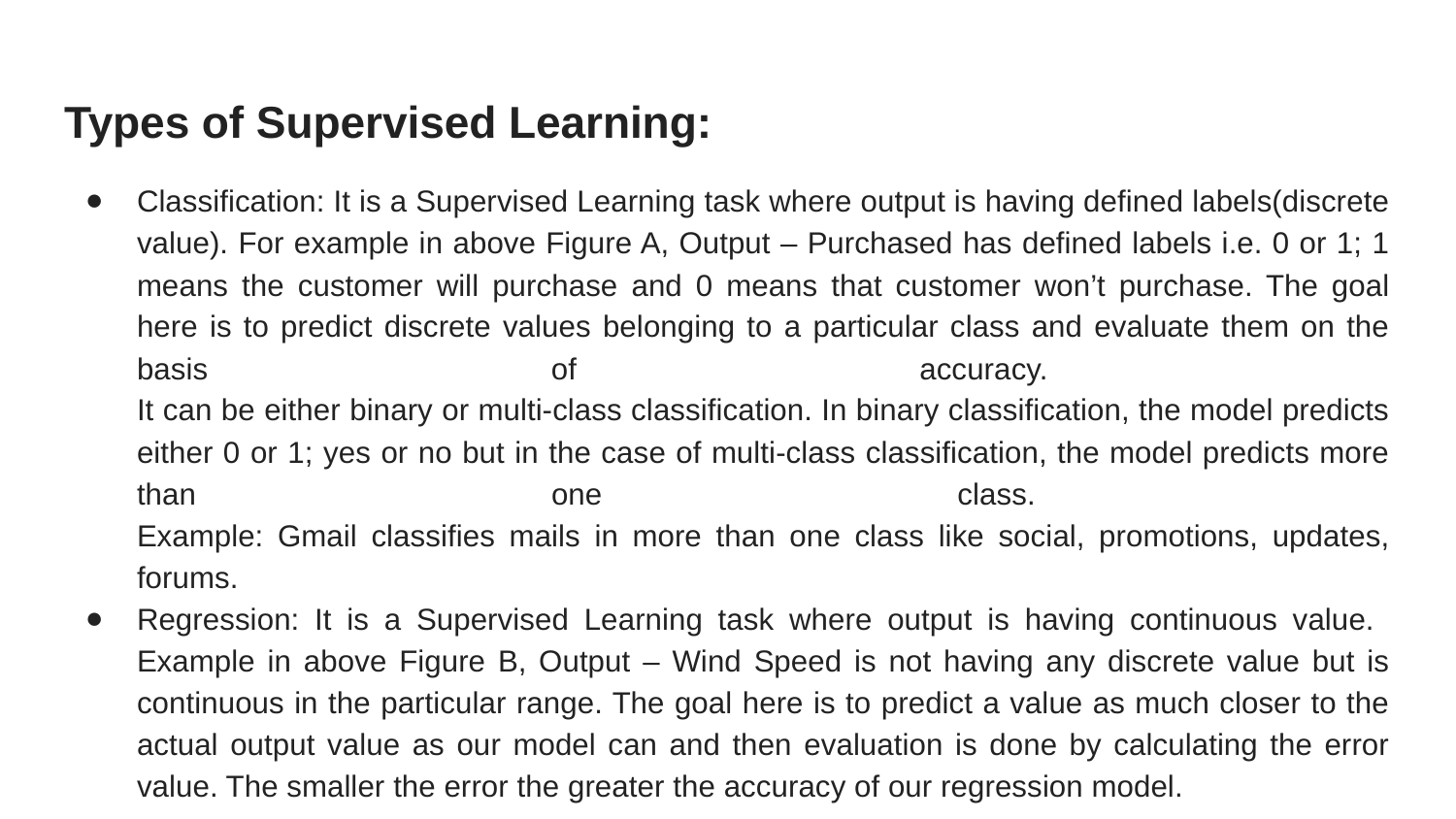

# Types of Supervised Learning:
Classification: It is a Supervised Learning task where output is having defined labels(discrete value). For example in above Figure A, Output – Purchased has defined labels i.e. 0 or 1; 1 means the customer will purchase and 0 means that customer won’t purchase. The goal here is to predict discrete values belonging to a particular class and evaluate them on the basis of accuracy.
It can be either binary or multi-class classification. In binary classification, the model predicts either 0 or 1; yes or no but in the case of multi-class classification, the model predicts more than one class.
Example: Gmail classifies mails in more than one class like social, promotions, updates, forums.
Regression: It is a Supervised Learning task where output is having continuous value.
Example in above Figure B, Output – Wind Speed is not having any discrete value but is continuous in the particular range. The goal here is to predict a value as much closer to the actual output value as our model can and then evaluation is done by calculating the error value. The smaller the error the greater the accuracy of our regression model.